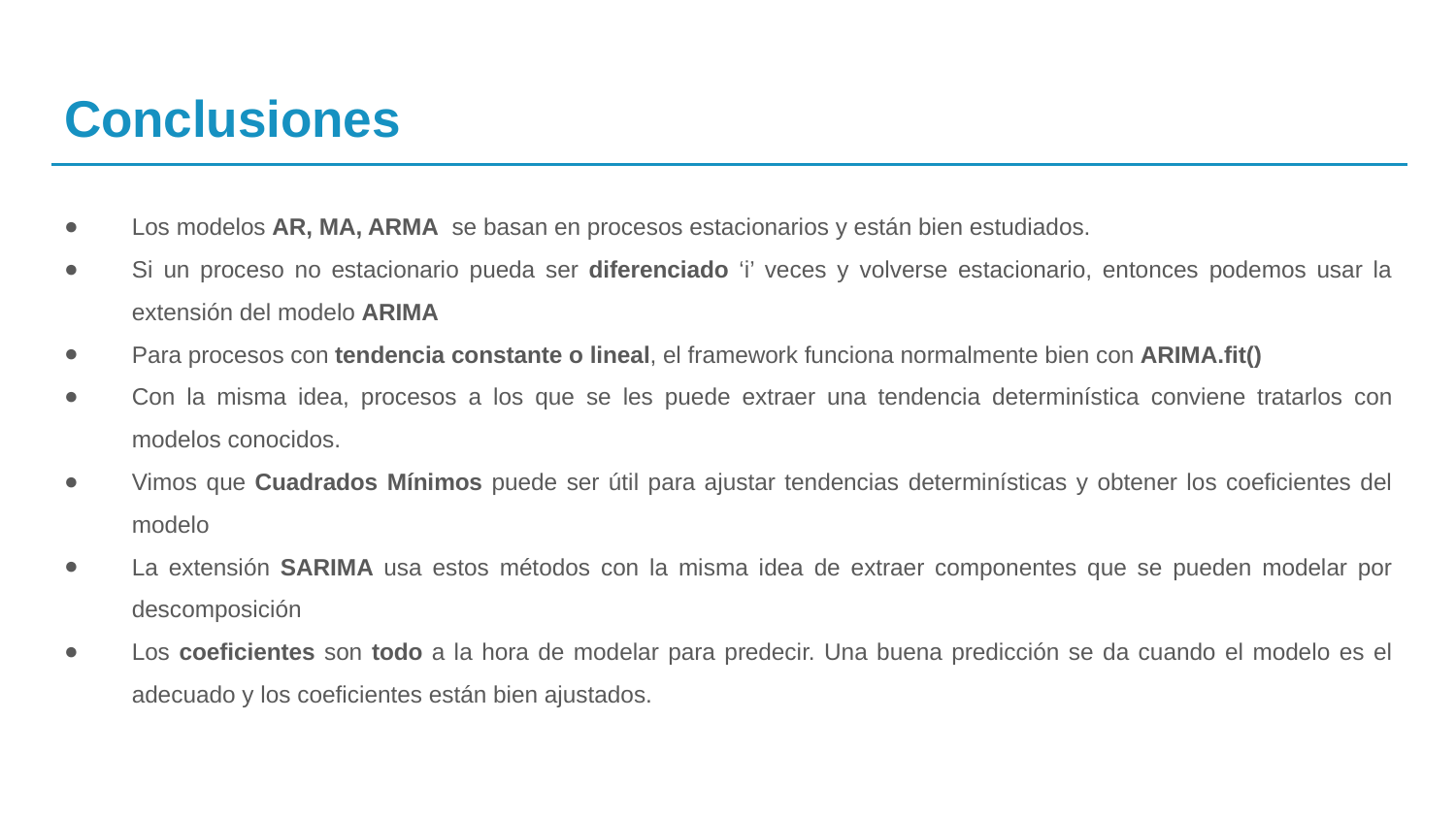

# Conclusiones
Los modelos AR, MA, ARMA  se basan en procesos estacionarios y están bien estudiados.
Si un proceso no estacionario pueda ser diferenciado ‘i’ veces y volverse estacionario, entonces podemos usar la extensión del modelo ARIMA
Para procesos con tendencia constante o lineal, el framework funciona normalmente bien con ARIMA.fit()
Con la misma idea, procesos a los que se les puede extraer una tendencia determinística conviene tratarlos con modelos conocidos.
Vimos que Cuadrados Mínimos puede ser útil para ajustar tendencias determinísticas y obtener los coeficientes del modelo
La extensión SARIMA usa estos métodos con la misma idea de extraer componentes que se pueden modelar por descomposición
Los coeficientes son todo a la hora de modelar para predecir. Una buena predicción se da cuando el modelo es el adecuado y los coeficientes están bien ajustados.